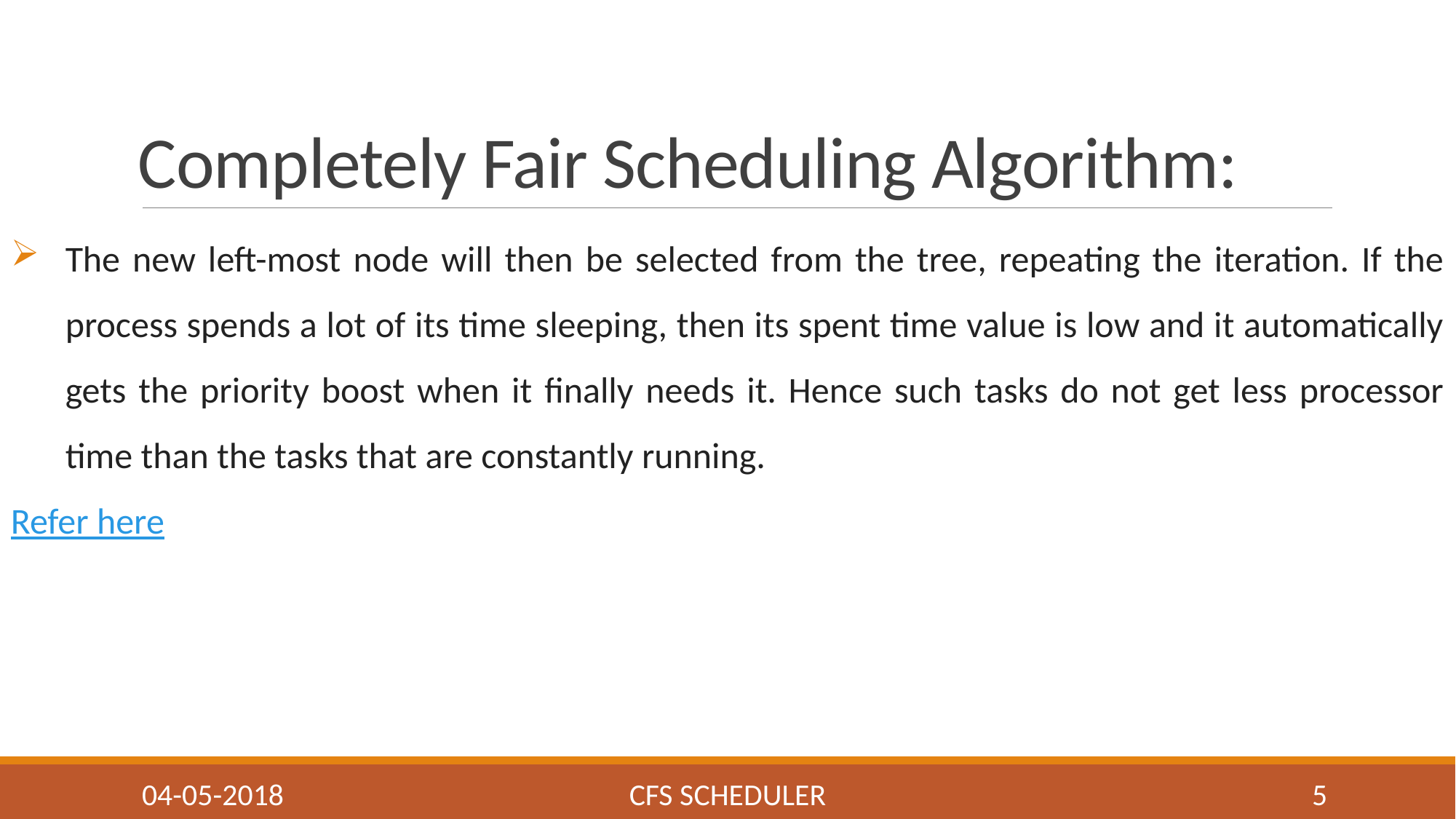

# Completely Fair Scheduling Algorithm:
The new left-most node will then be selected from the tree, repeating the iteration. If the process spends a lot of its time sleeping, then its spent time value is low and it automatically gets the priority boost when it finally needs it. Hence such tasks do not get less processor time than the tasks that are constantly running.
Refer here
04-05-2018
CFS Scheduler
5